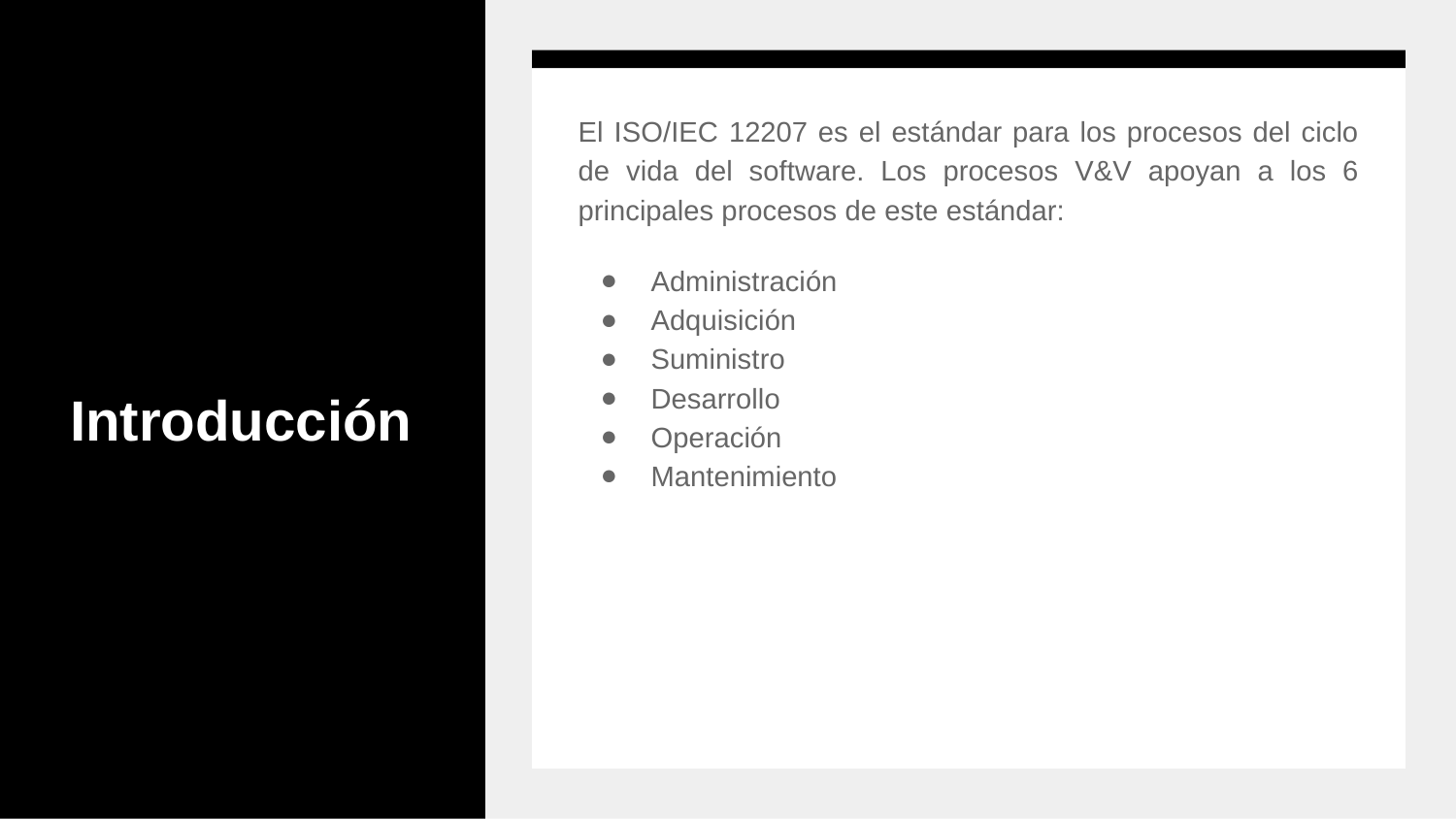

# Introducción
El ISO/IEC 12207 es el estándar para los procesos del ciclo de vida del software. Los procesos V&V apoyan a los 6 principales procesos de este estándar:
Administración
Adquisición
Suministro
Desarrollo
Operación
Mantenimiento